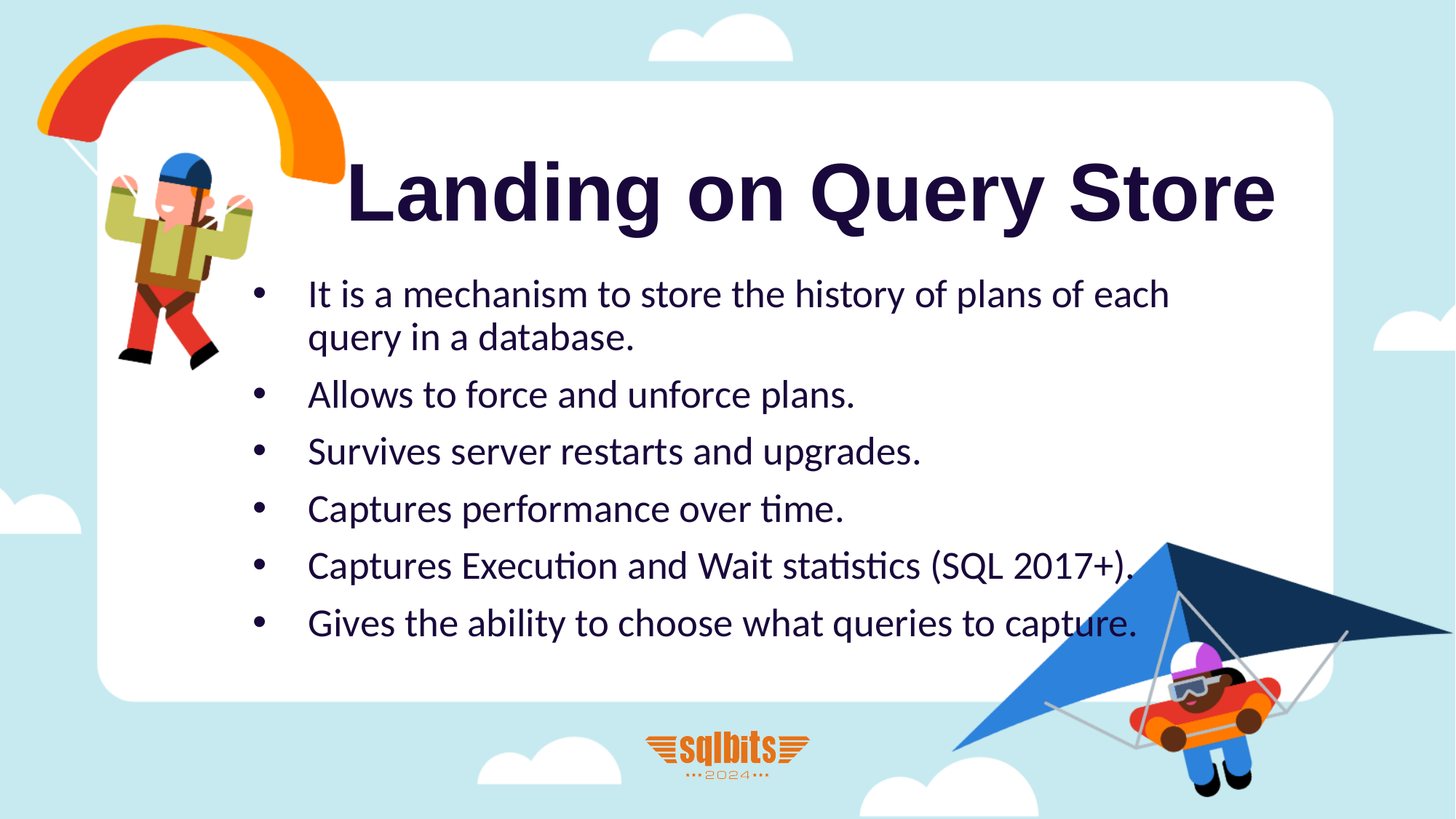

# Landing on Query Store
It is a mechanism to store the history of plans of each query in a database.
Allows to force and unforce plans.
Survives server restarts and upgrades.
Captures performance over time.
Captures Execution and Wait statistics (SQL 2017+).
Gives the ability to choose what queries to capture.